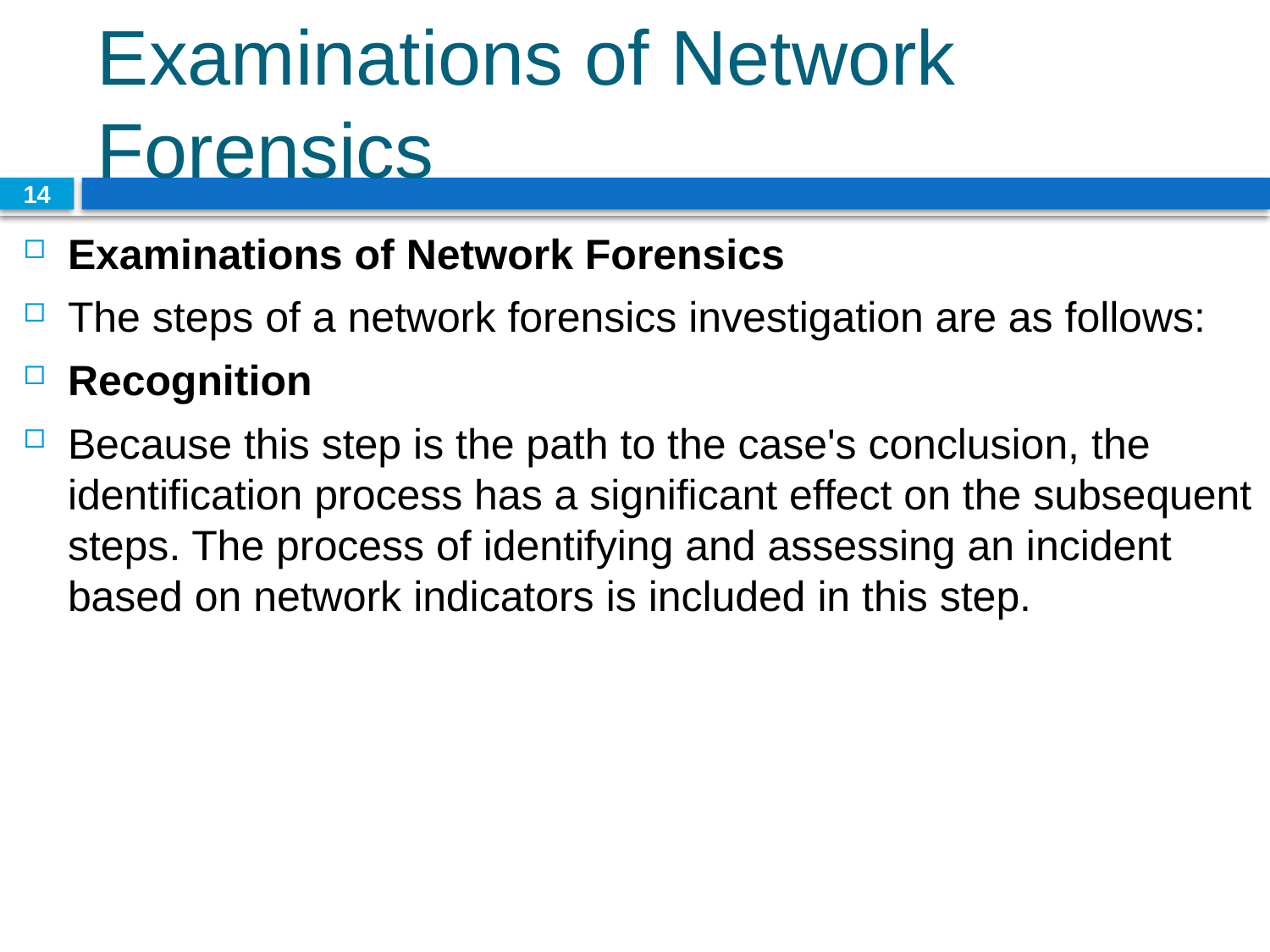

# Examinations of Network Forensics
14
Examinations of Network Forensics
The steps of a network forensics investigation are as follows:
Recognition
Because this step is the path to the case's conclusion, the identification process has a significant effect on the subsequent steps. The process of identifying and assessing an incident based on network indicators is included in this step.